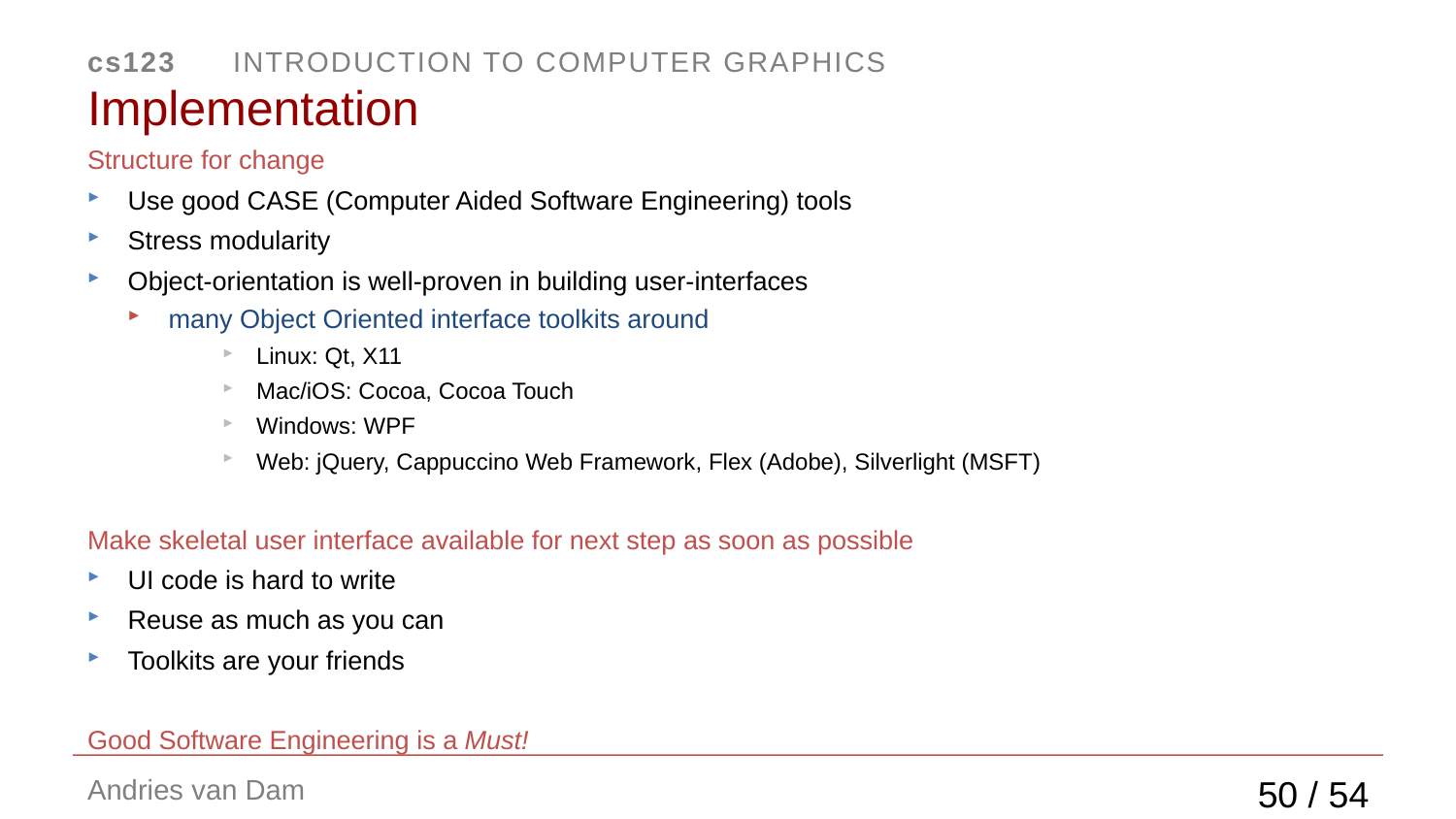

# Implementation
Structure for change
Use good CASE (Computer Aided Software Engineering) tools
Stress modularity
Object-orientation is well-proven in building user-interfaces
many Object Oriented interface toolkits around
Linux: Qt, X11
Mac/iOS: Cocoa, Cocoa Touch
Windows: WPF
Web: jQuery, Cappuccino Web Framework, Flex (Adobe), Silverlight (MSFT)

Make skeletal user interface available for next step as soon as possible
UI code is hard to write
Reuse as much as you can
Toolkits are your friends

Good Software Engineering is a Must!